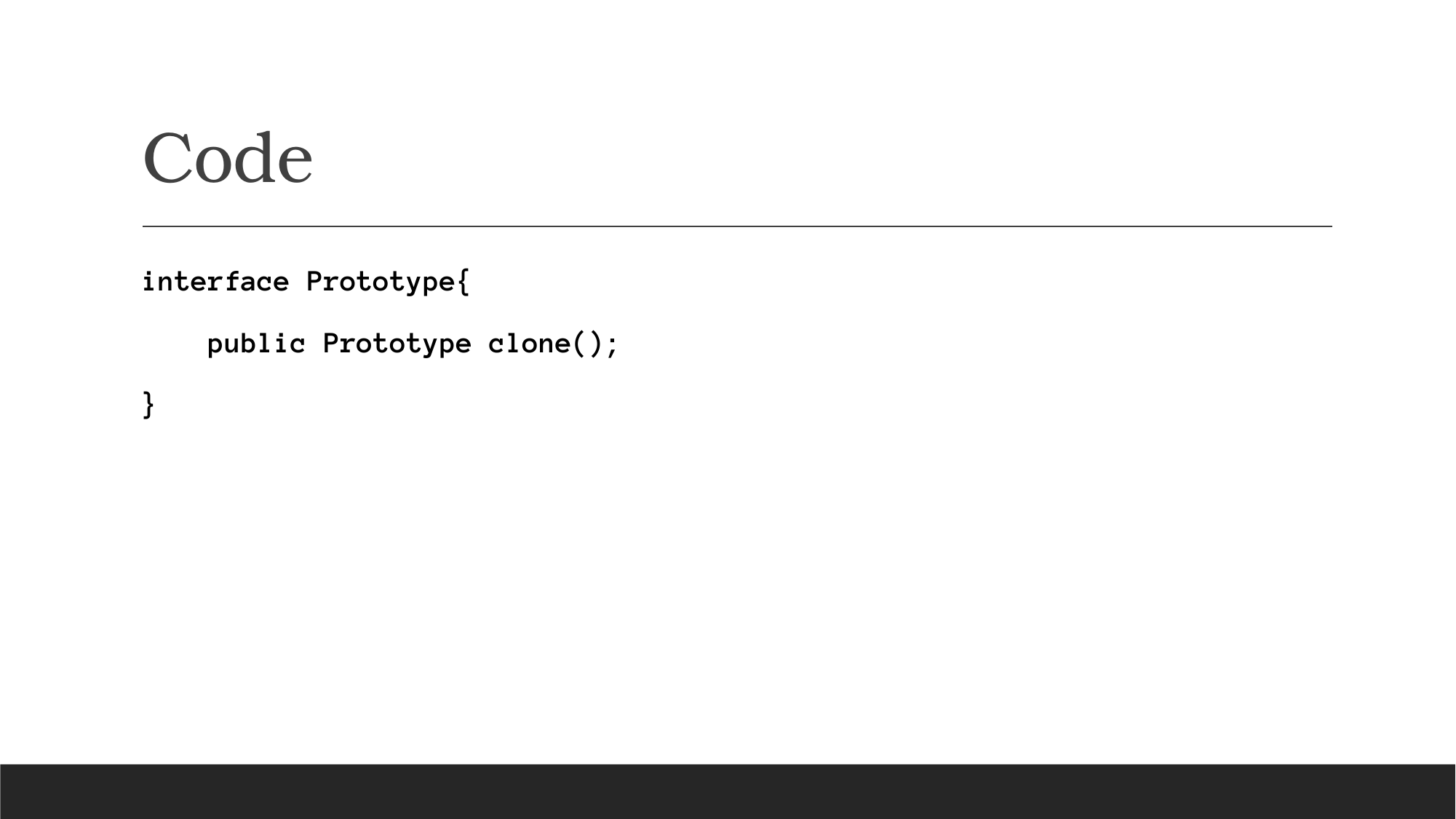

# Code
interface Prototype{
    public Prototype clone();
}